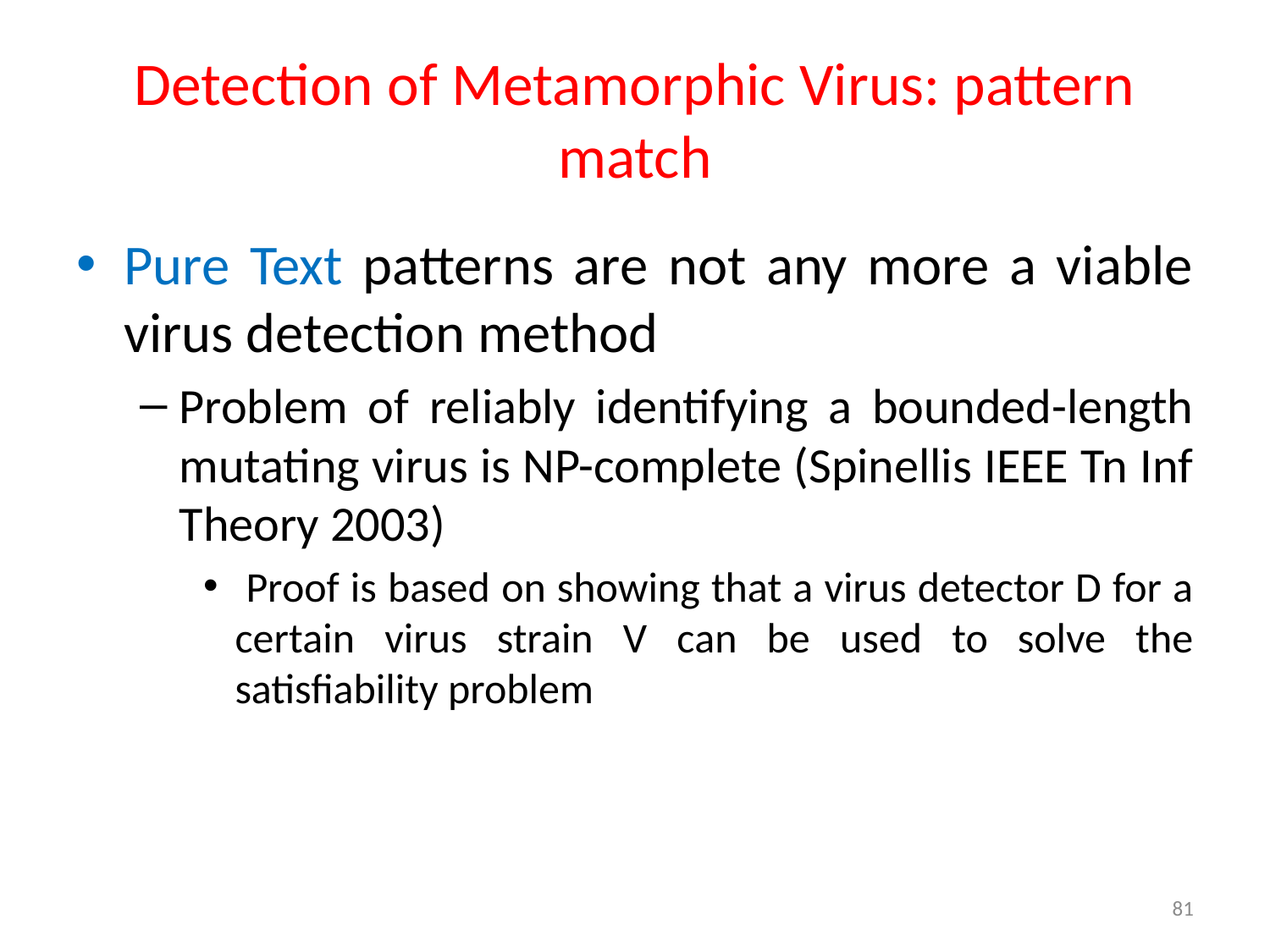

# Detection of Metamorphic Virus: pattern match
Pure Text patterns are not any more a viable virus detection method
Problem of reliably identifying a bounded-length mutating virus is NP-complete (Spinellis IEEE Tn Inf Theory 2003)
 Proof is based on showing that a virus detector D for a certain virus strain V can be used to solve the satisfiability problem

81